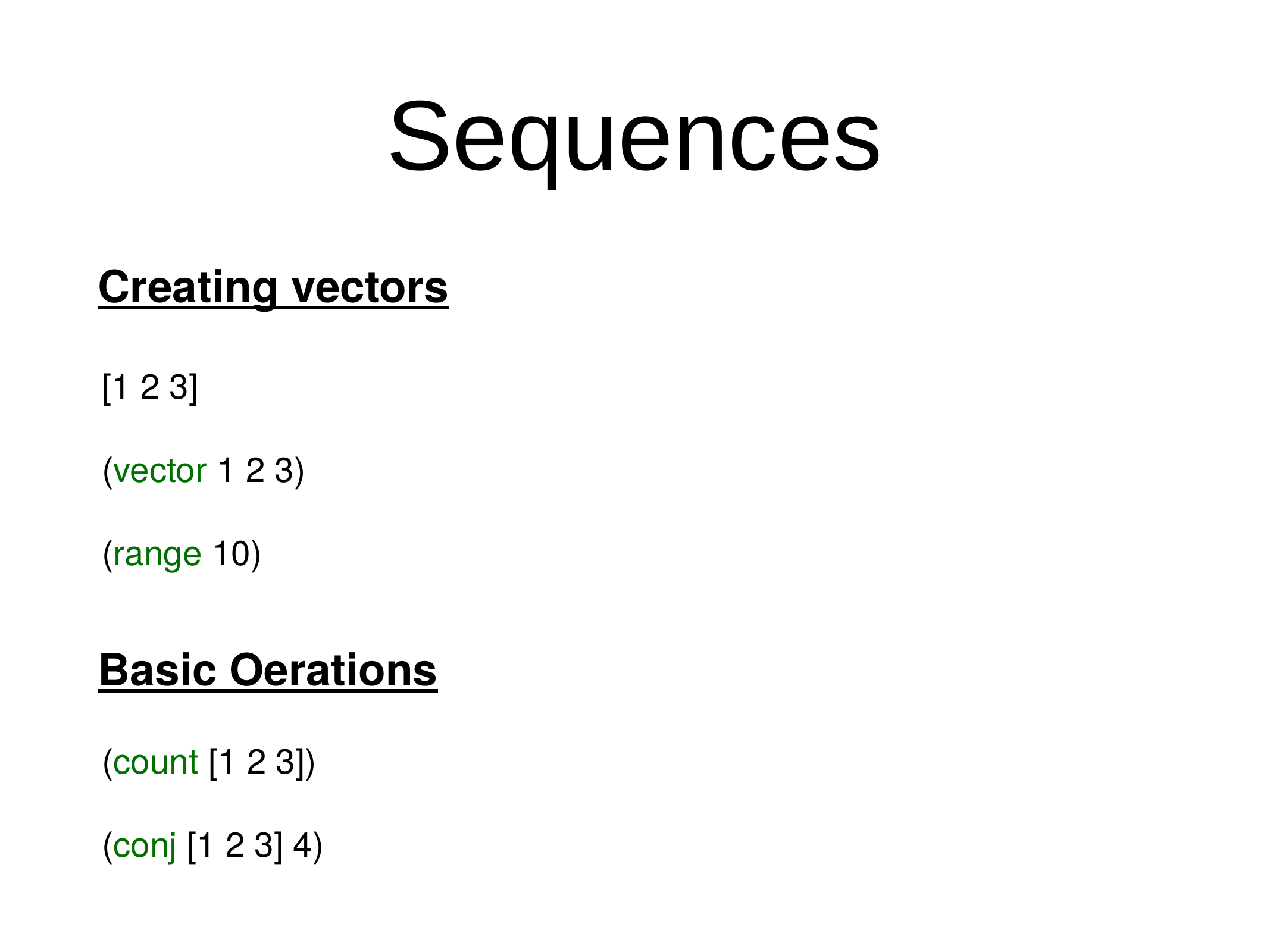

# Sequences
Creating vectors
[1 2 3]

(vector 1 2 3)

(range 10)

(count [1 2 3])

(conj [1 2 3] 4)
Basic Oerations